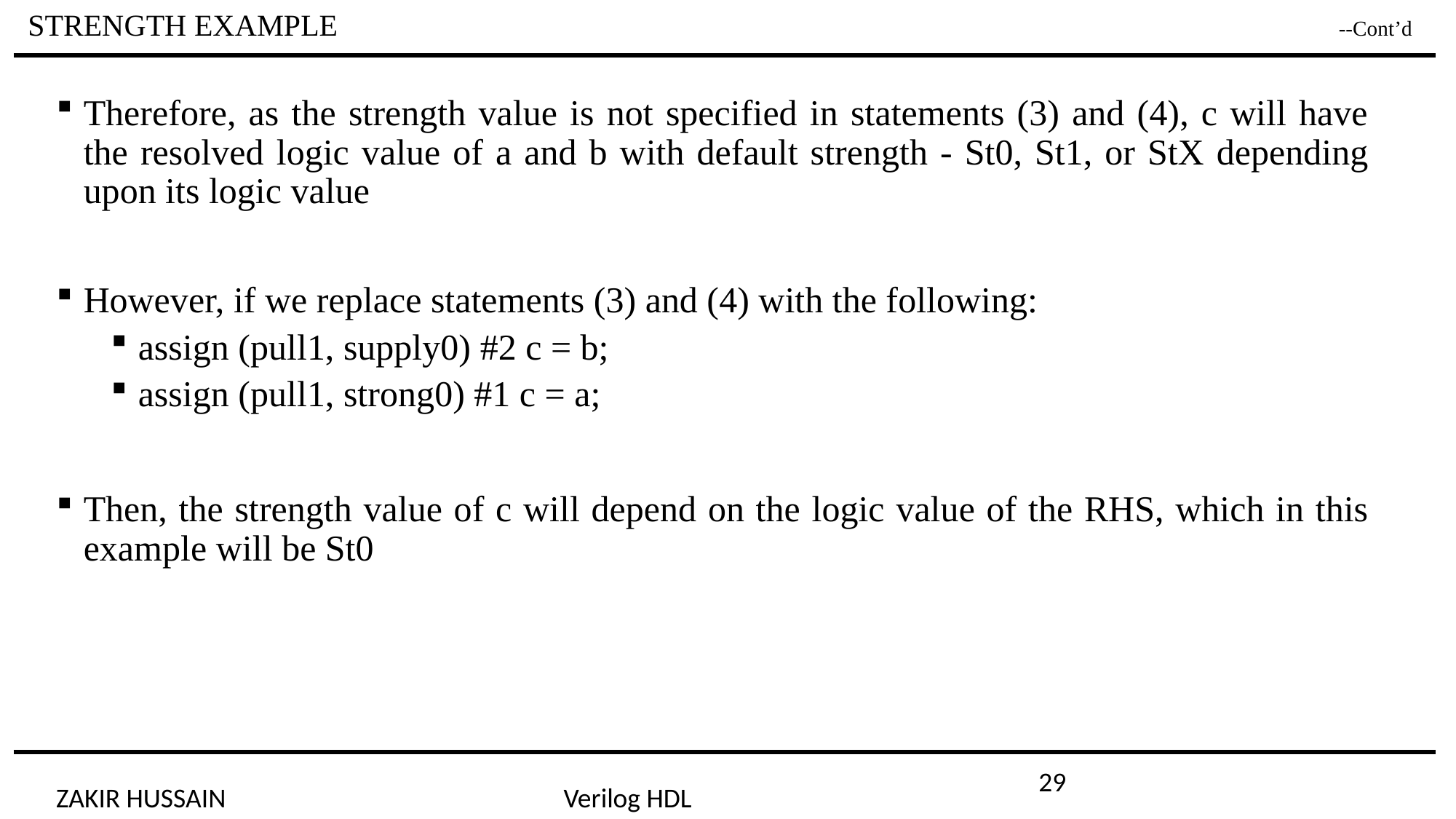

STRENGTH EXAMPLE                                                                                                                                   --Cont’d
Therefore, as the strength value is not specified in statements (3) and (4), c will have the resolved logic value of a and b with default strength - St0, St1, or StX depending upon its logic value

However, if we replace statements (3) and (4) with the following:
assign (pull1, supply0) #2 c = b;
assign (pull1, strong0) #1 c = a;

Then, the strength value of c will depend on the logic value of the RHS, which in this example will be St0
29